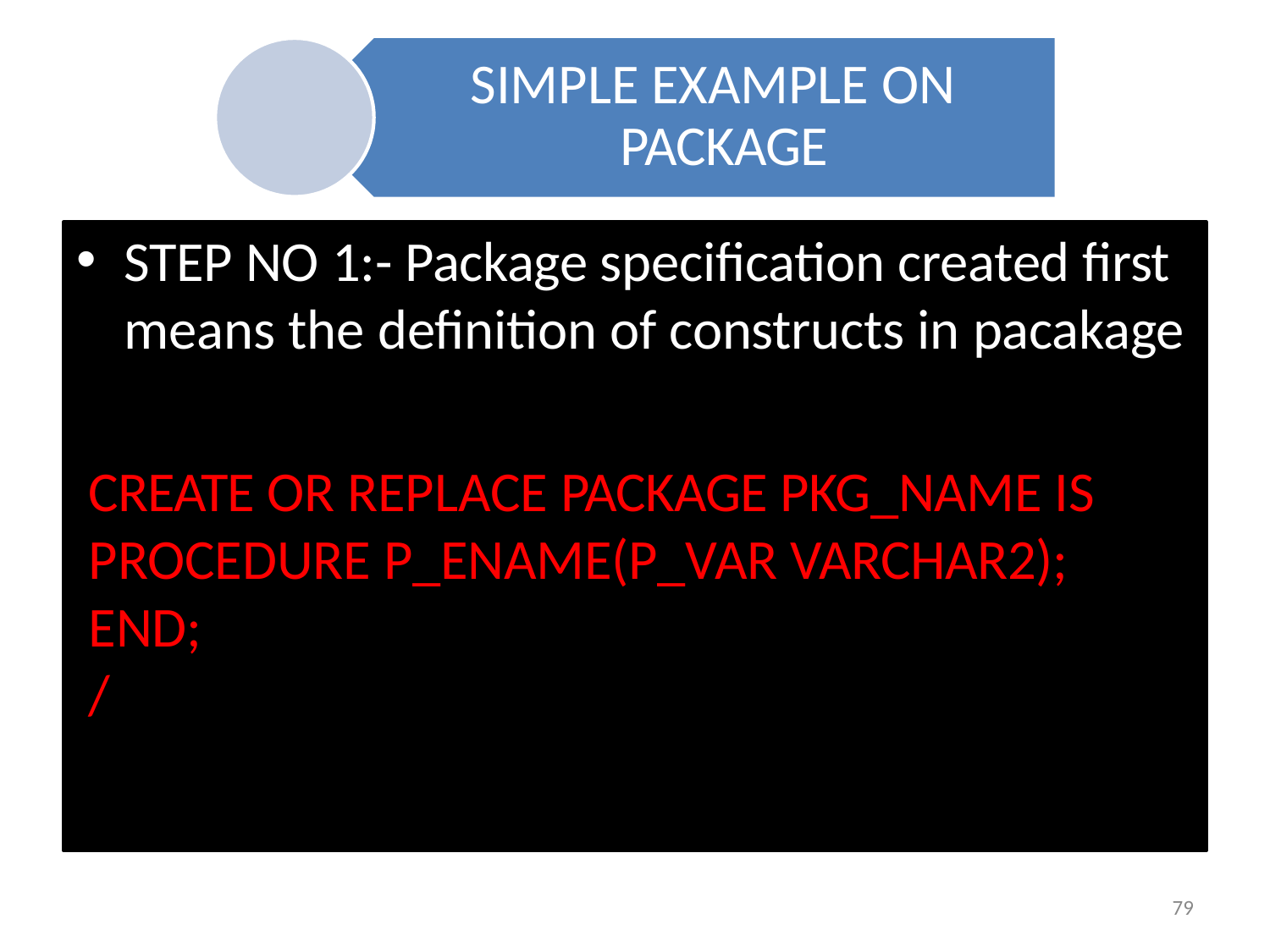

SIMPLE EXAMPLE ON  PACKAGE
STEP NO 1:- Package specification created first  means the definition of constructs in pacakage

CREATE OR REPLACE PACKAGE PKG_NAME IS  PROCEDURE P_ENAME(P_VAR VARCHAR2);  END;
/
79